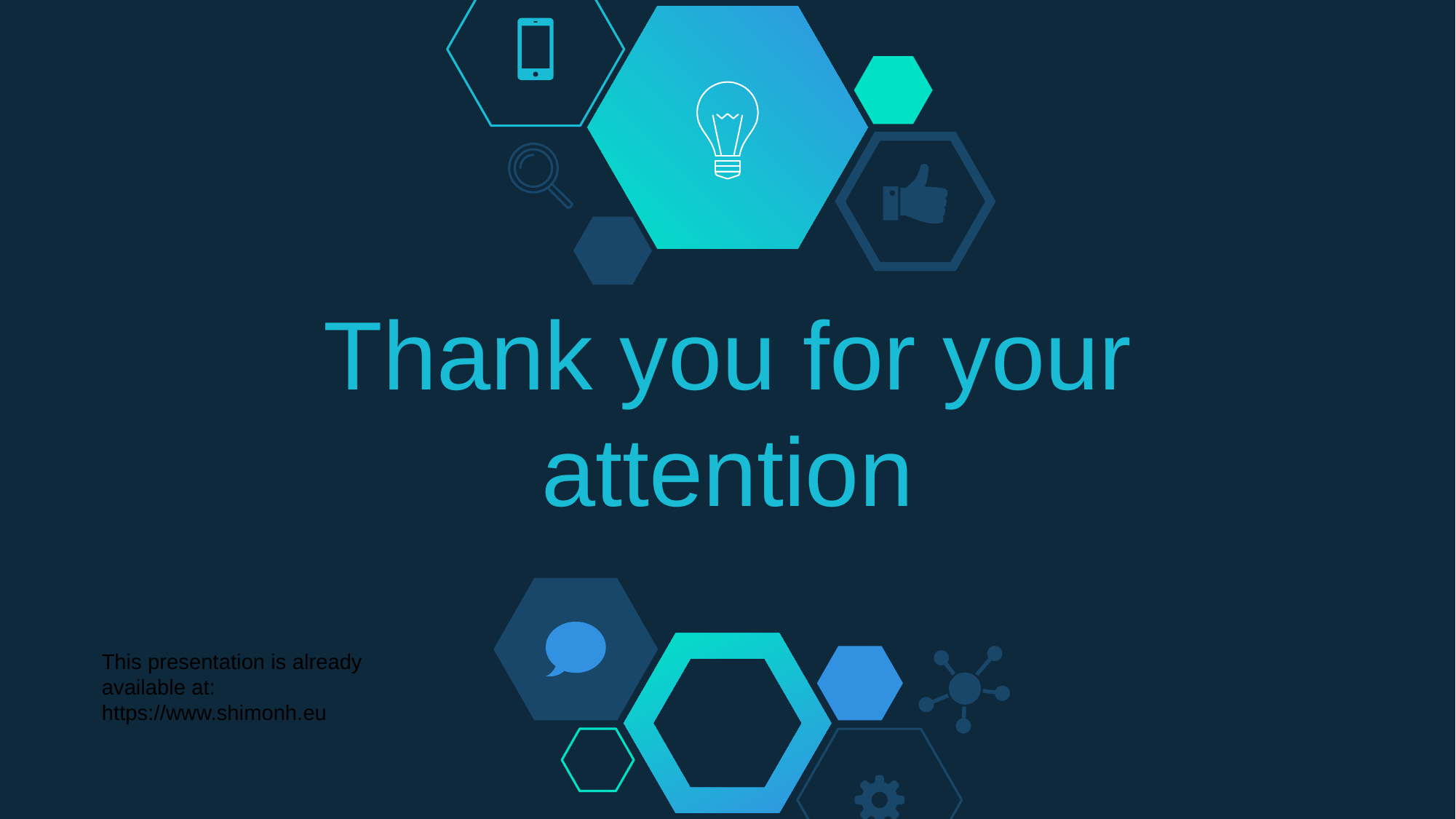

# Thank you for your attention
This presentation is already available at: https://www.shimonh.eu